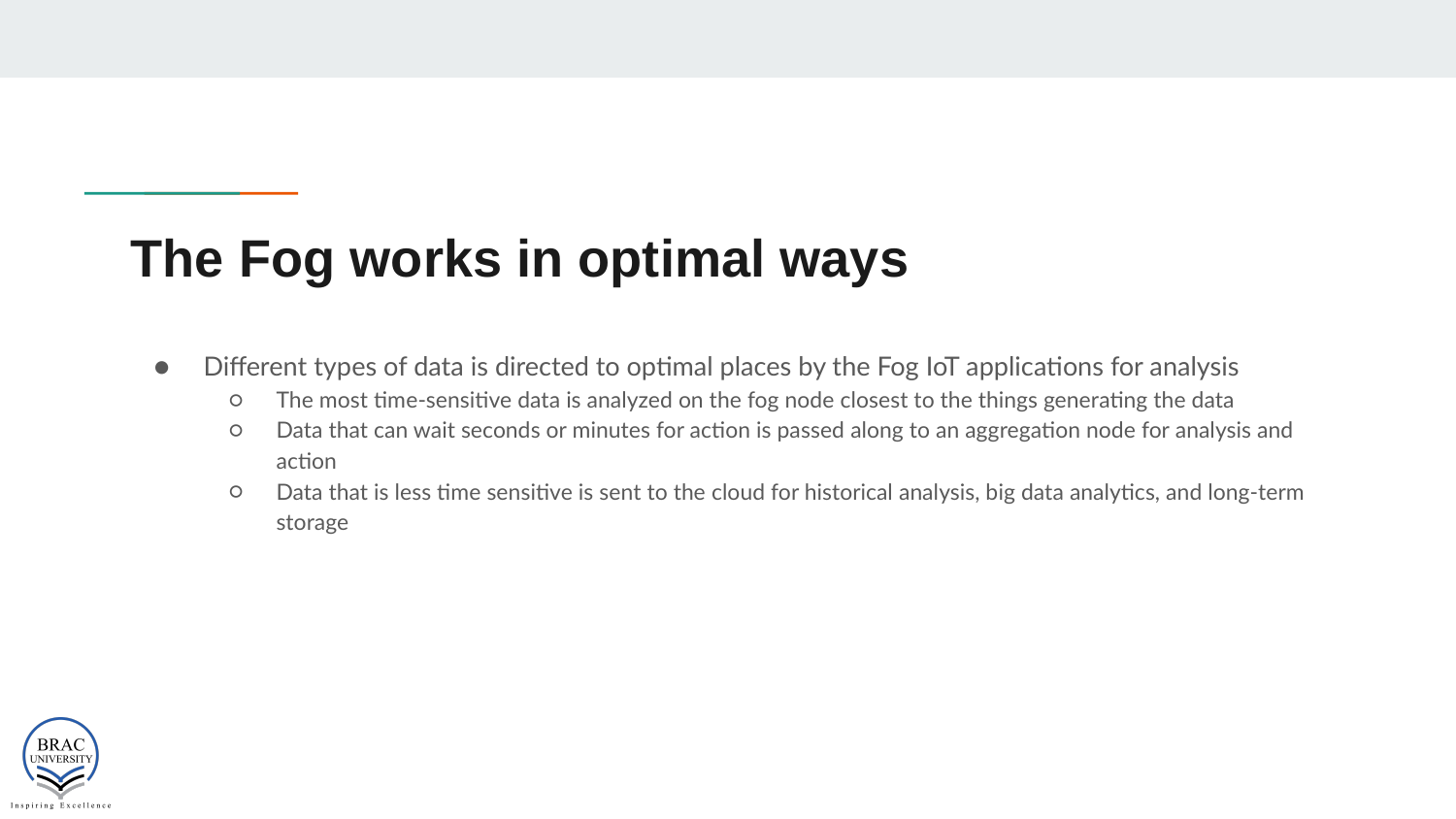

# The Fog works in optimal ways
Different types of data is directed to optimal places by the Fog IoT applications for analysis
The most time-sensitive data is analyzed on the fog node closest to the things generating the data
Data that can wait seconds or minutes for action is passed along to an aggregation node for analysis and action
Data that is less time sensitive is sent to the cloud for historical analysis, big data analytics, and long-term storage